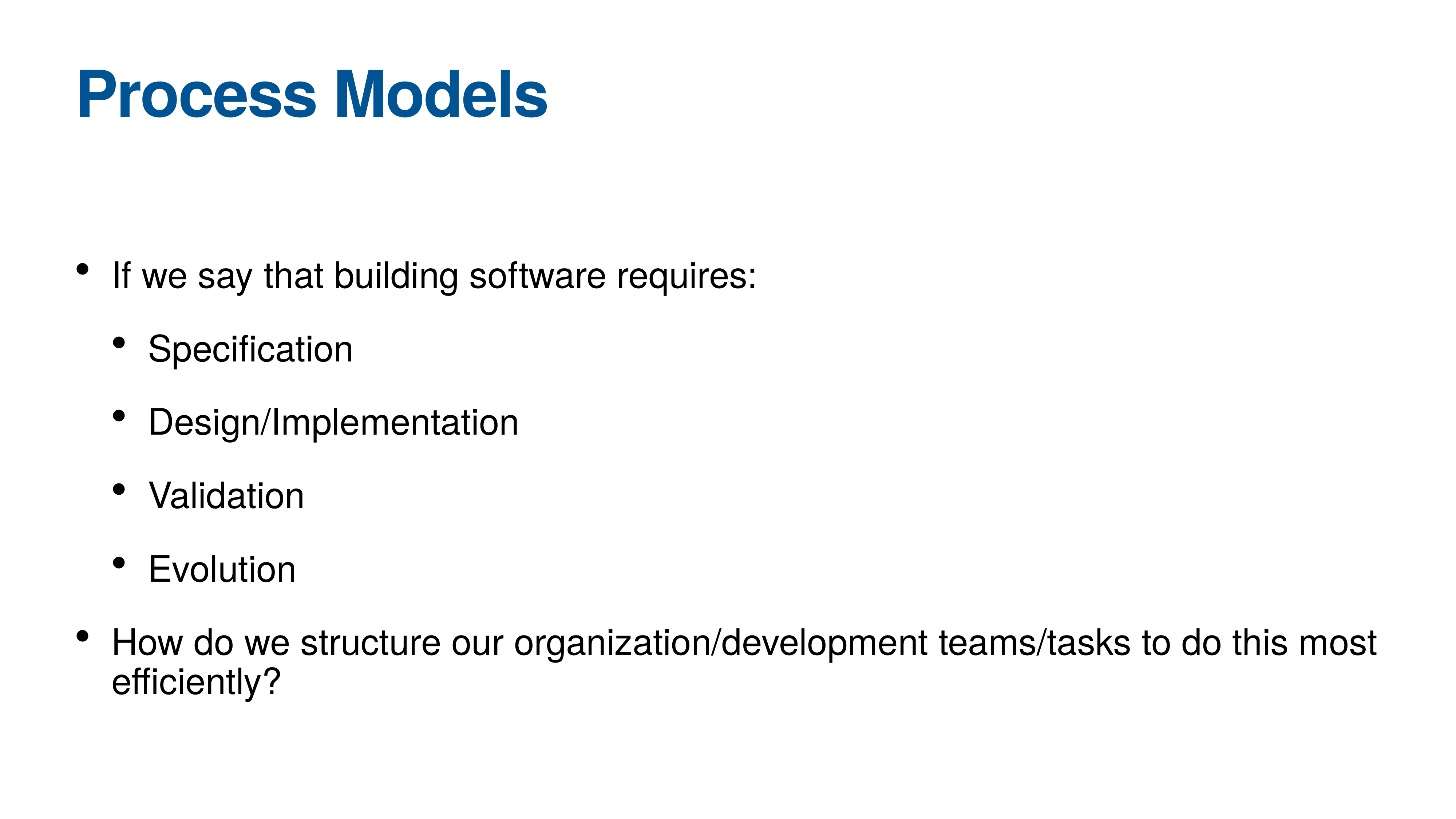

# Process Models

If we say that building software requires:
Specification
Design/Implementation
Validation
Evolution
How do we structure our organization/development teams/tasks to do this most efficiently?